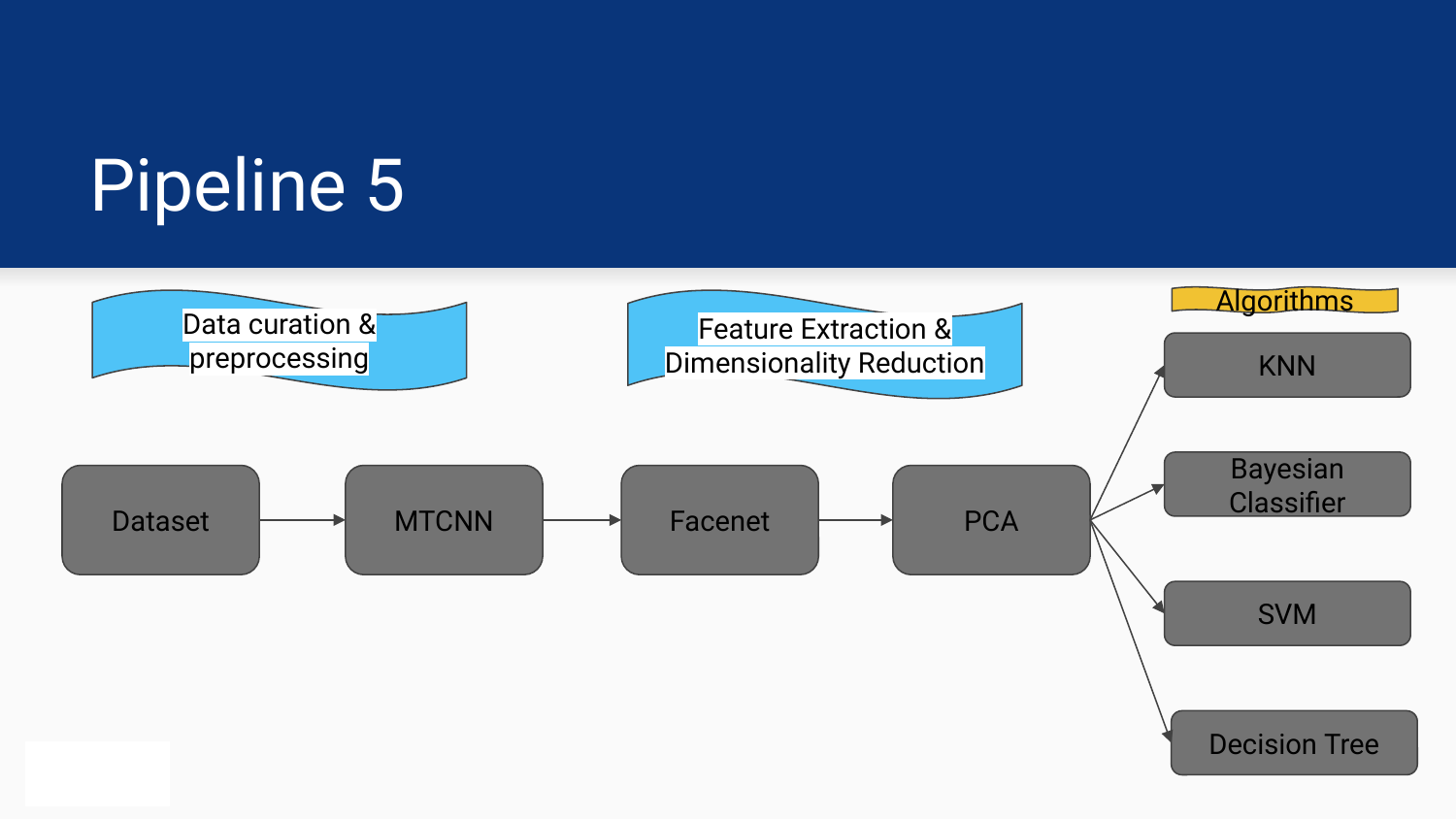

# Pipeline 5
Algorithms
Data curation & preprocessing
Feature Extraction & Dimensionality Reduction
KNN
Bayesian Classifier
Dataset
MTCNN
Facenet
PCA
SVM
Decision Tree